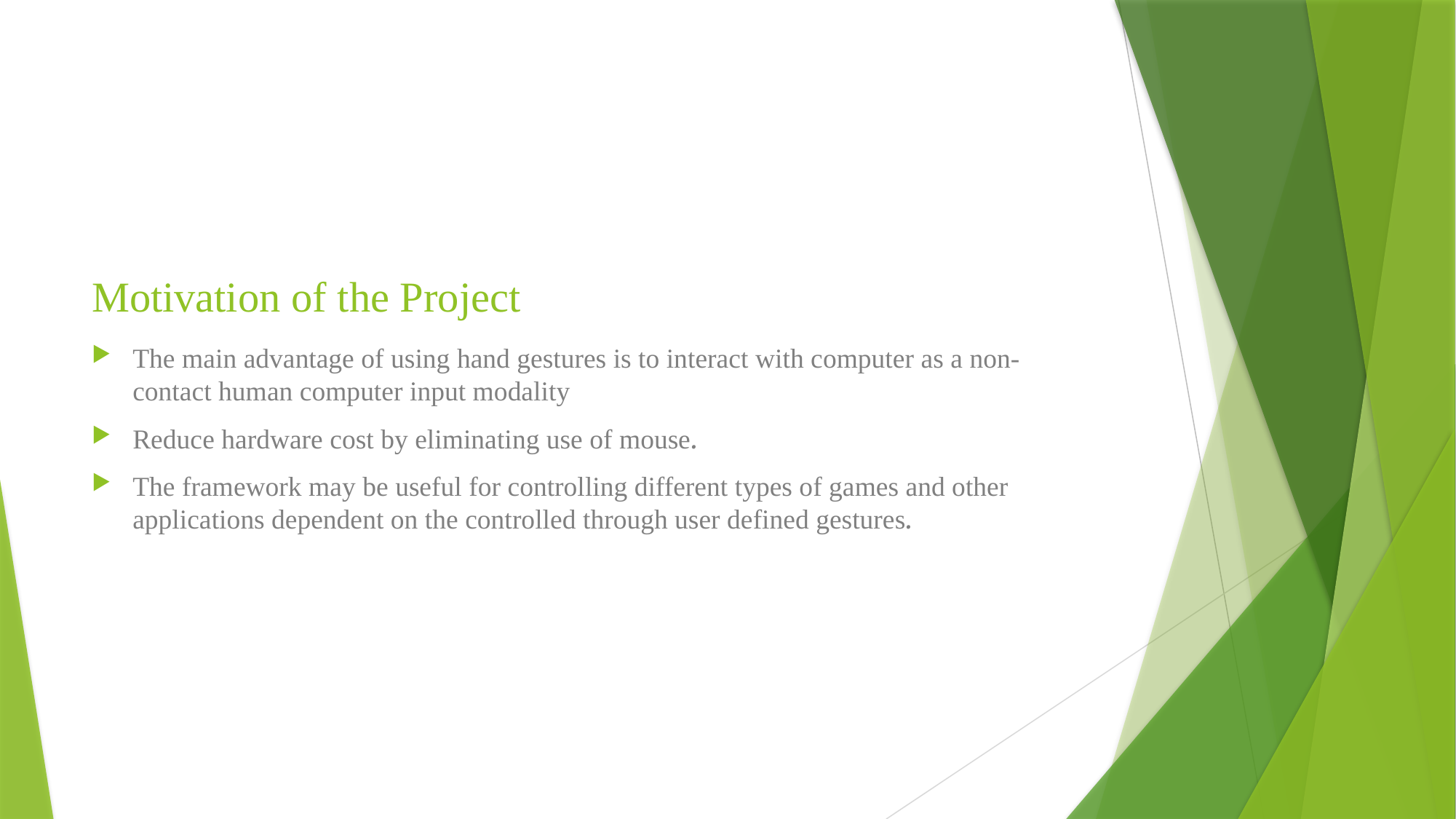

# Motivation of the Project
The main advantage of using hand gestures is to interact with computer as a non-contact human computer input modality
Reduce hardware cost by eliminating use of mouse.
The framework may be useful for controlling different types of games and other applications dependent on the controlled through user defined gestures.